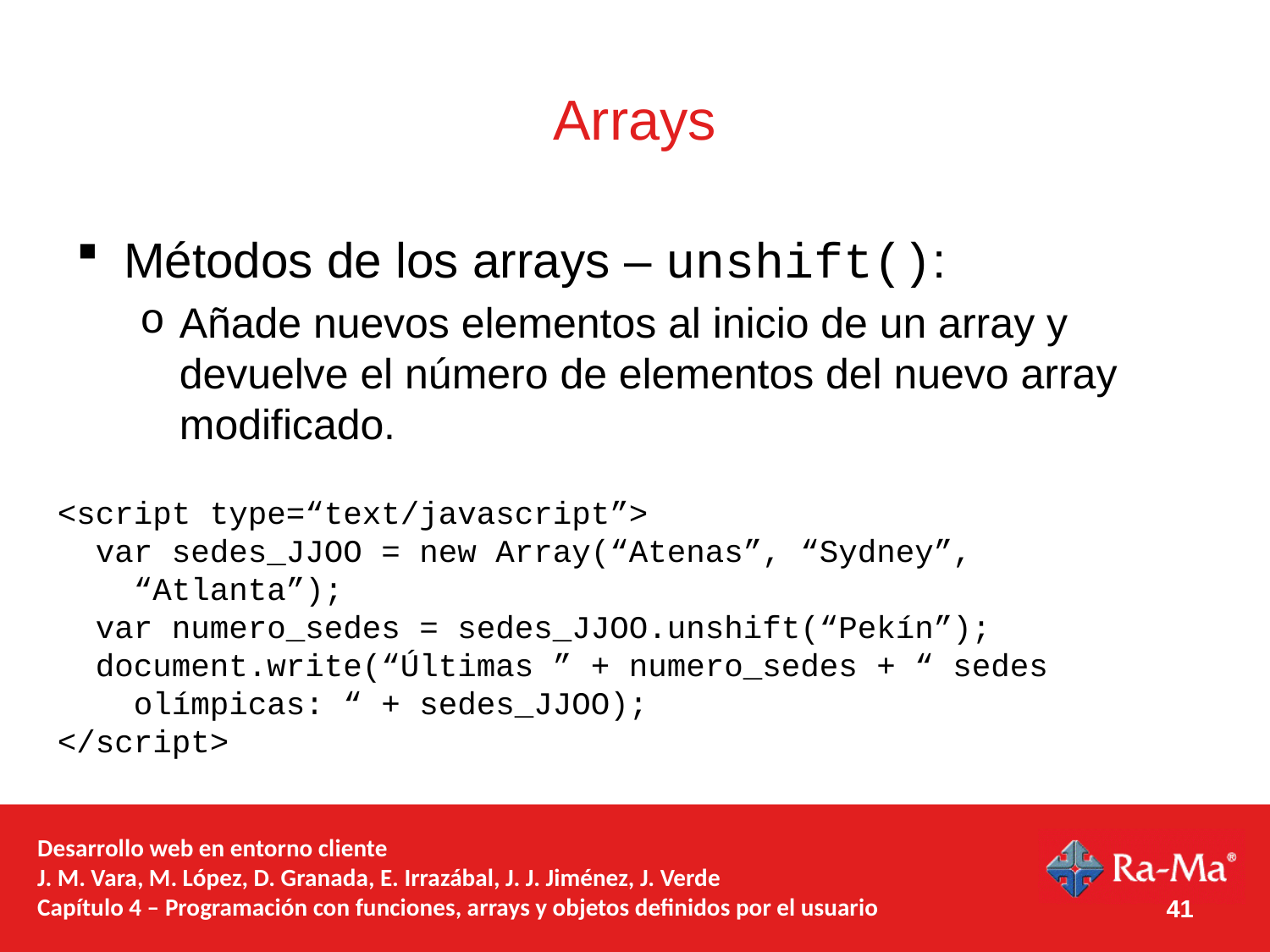

# Arrays
Métodos de los arrays – unshift():
Añade nuevos elementos al inicio de un array y devuelve el número de elementos del nuevo array modificado.
<script type=“text/javascript”>
  var sedes_JJOO = new Array(“Atenas”, “Sydney”,
    “Atlanta”);
  var numero_sedes = sedes_JJOO.unshift(“Pekín”);
  document.write(“Últimas ” + numero_sedes + “ sedes
    olímpicas: “ + sedes_JJOO);
</script>
Desarrollo web en entorno cliente
J. M. Vara, M. López, D. Granada, E. Irrazábal, J. J. Jiménez, J. Verde
Capítulo 4 – Programación con funciones, arrays y objetos definidos por el usuario
41